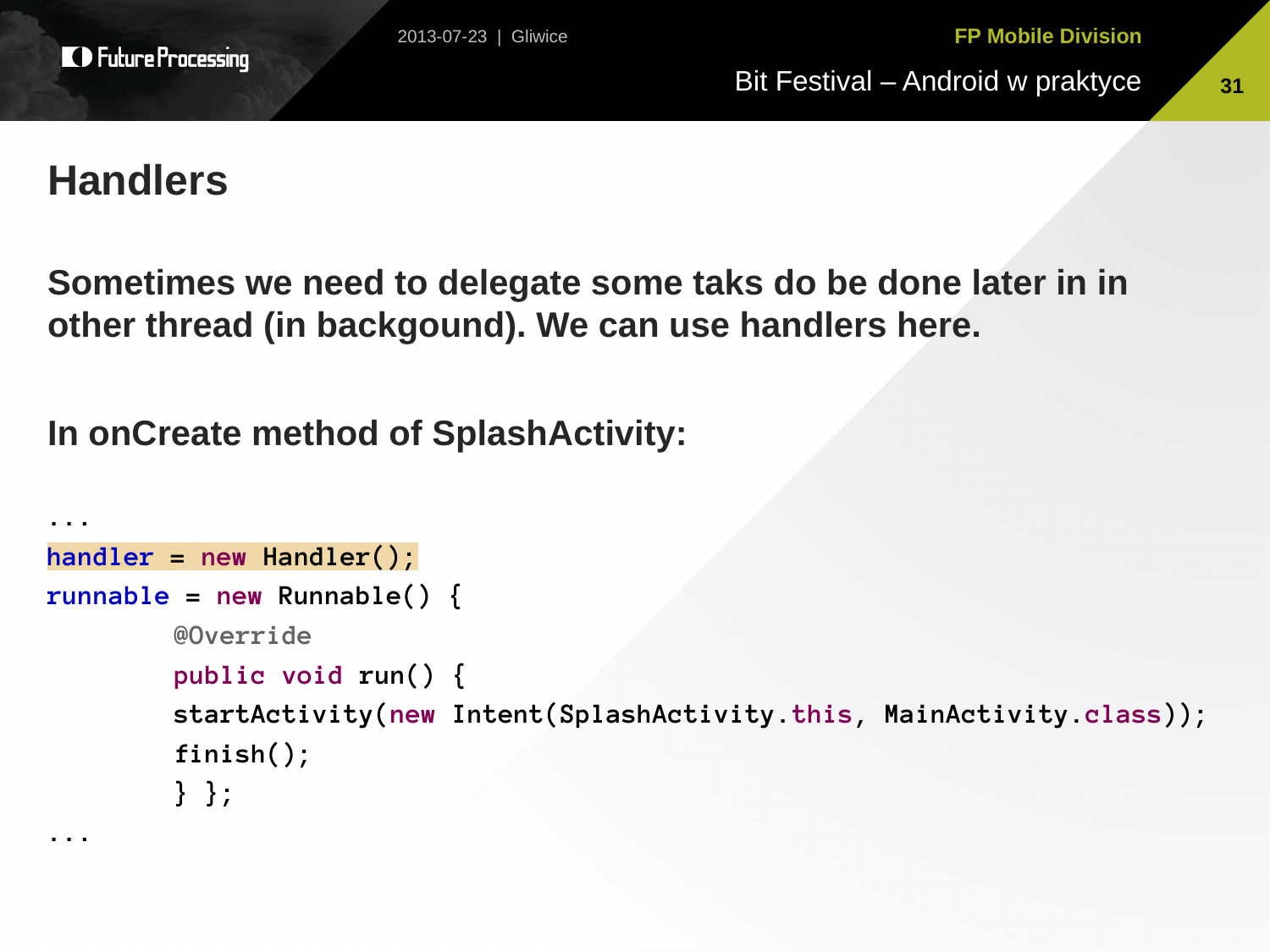

2013-07-23  |  Gliwice
31
Handlers

Sometimes we need to delegate some taks do be done later in in other thread (in backgound). We can use handlers here.

In onCreate method of SplashActivity:

...
handler = new Handler();
runnable = new Runnable() {
	@Override
	public void run() {
	startActivity(new Intent(SplashActivity.this, MainActivity.class));
	finish();
	} };
...